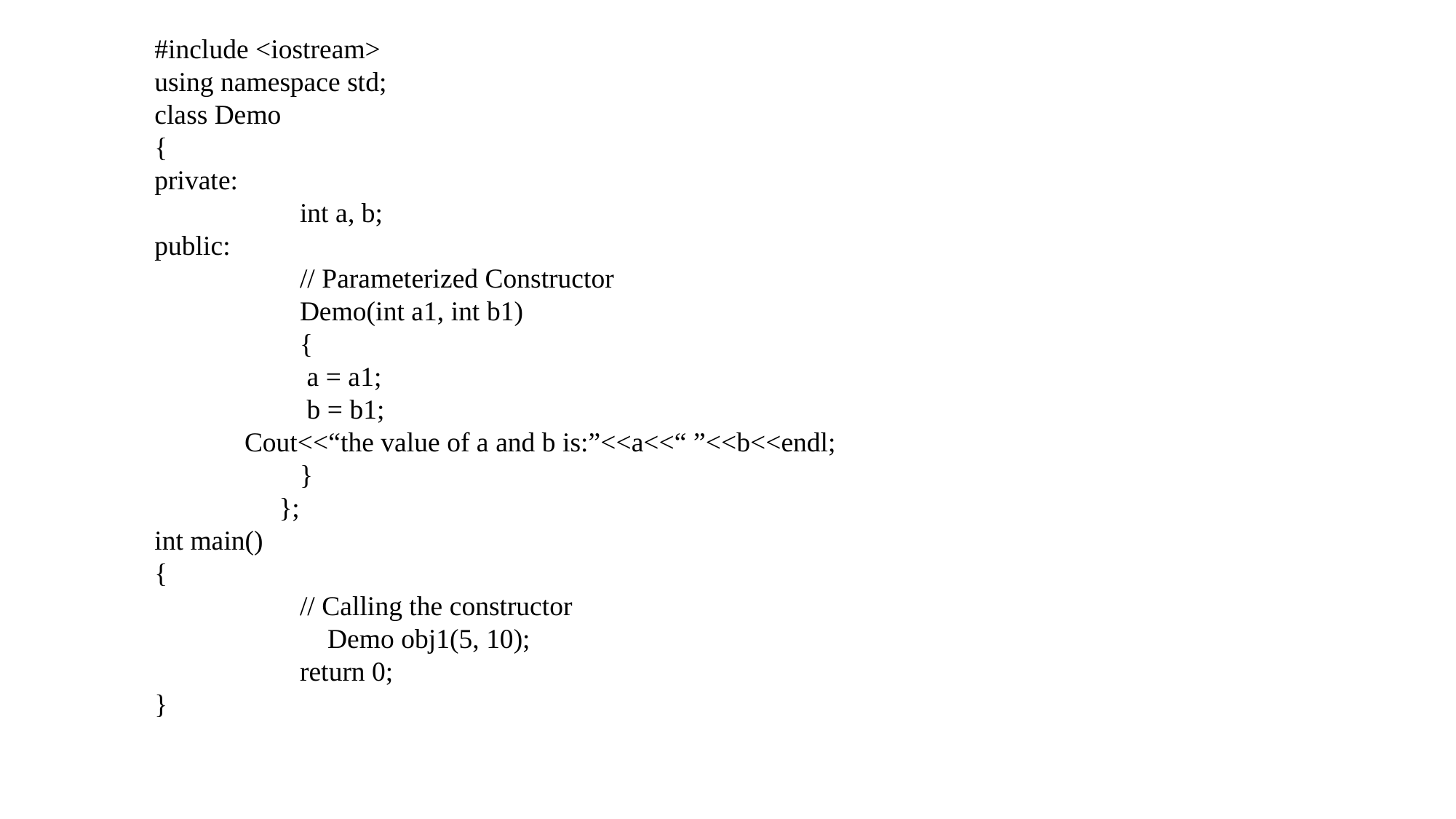

#include <iostream>
using namespace std;
class Demo
{
private:
                     int a, b;
public:
                     // Parameterized Constructor
                     Demo(int a1, int b1)
                     {
                      a = a1;
                      b = b1;
             Cout<<“the value of a and b is:”<<a<<“ ”<<b<<endl;
                     }
                  };
int main()
{
                     // Calling the constructor
                         Demo obj1(5, 10);
                     return 0;
}